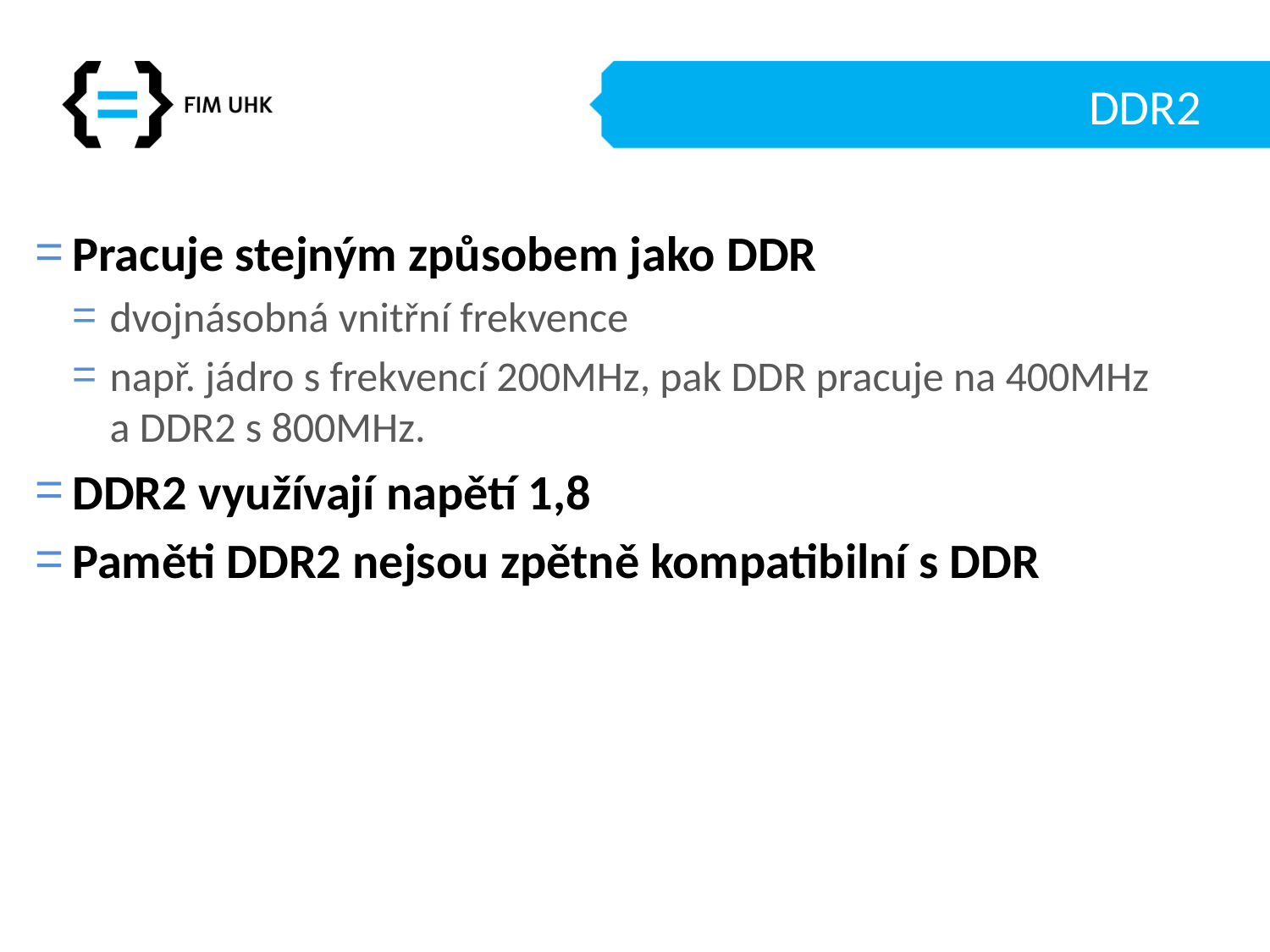

# DDR2
Pracuje stejným způsobem jako DDR
dvojnásobná vnitřní frekvence
např. jádro s frekvencí 200MHz, pak DDR pracuje na 400MHz
a DDR2 s 800MHz.
DDR2 využívají napětí 1,8
Paměti DDR2 nejsou zpětně kompatibilní s DDR